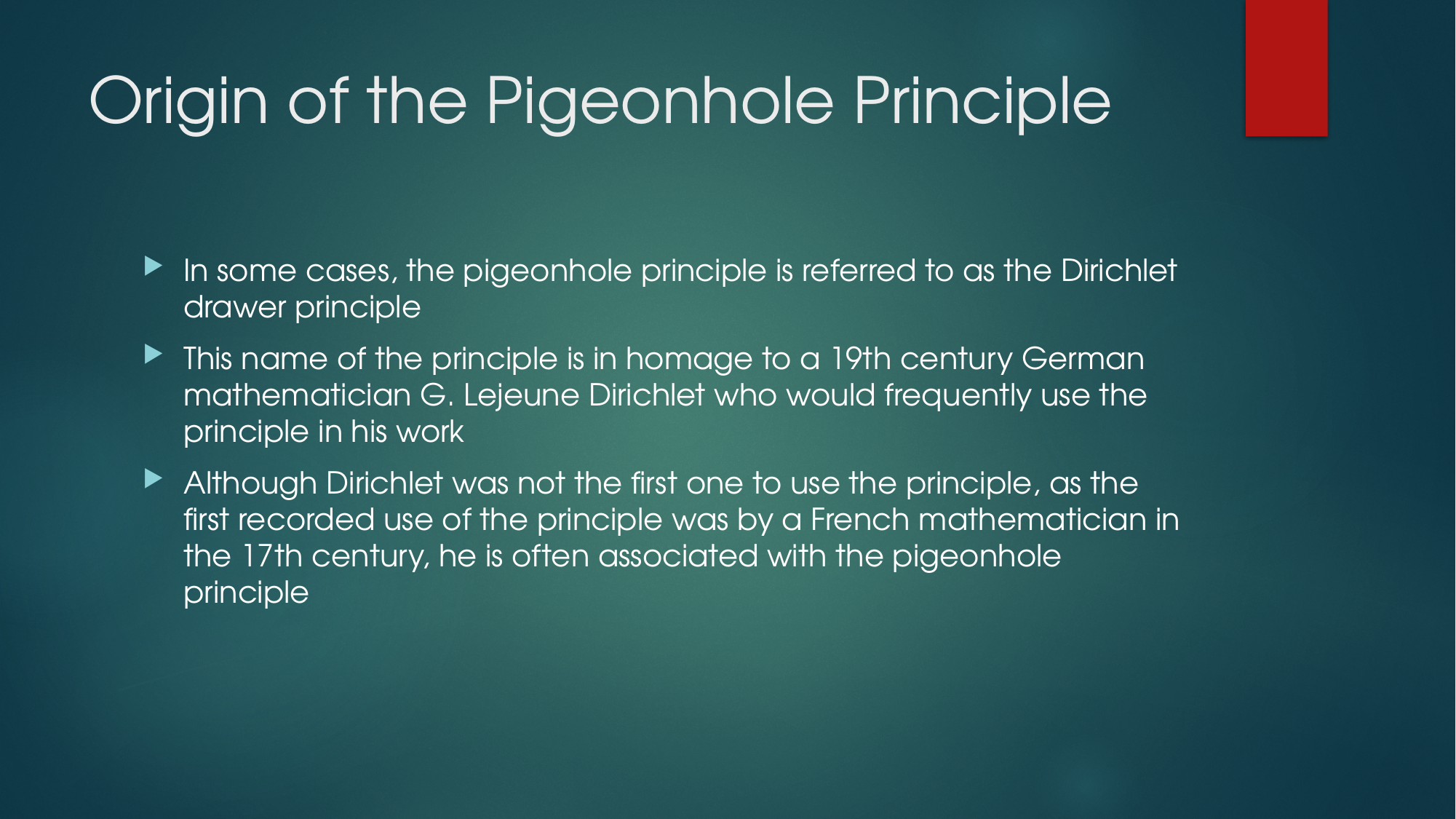

# Origin of the Pigeonhole Principle
In some cases, the pigeonhole principle is referred to as the Dirichlet drawer principle
This name of the principle is in homage to a 19th century German mathematician G. Lejeune Dirichlet who would frequently use the principle in his work
Although Dirichlet was not the first one to use the principle, as the first recorded use of the principle was by a French mathematician in the 17th century, he is often associated with the pigeonhole principle